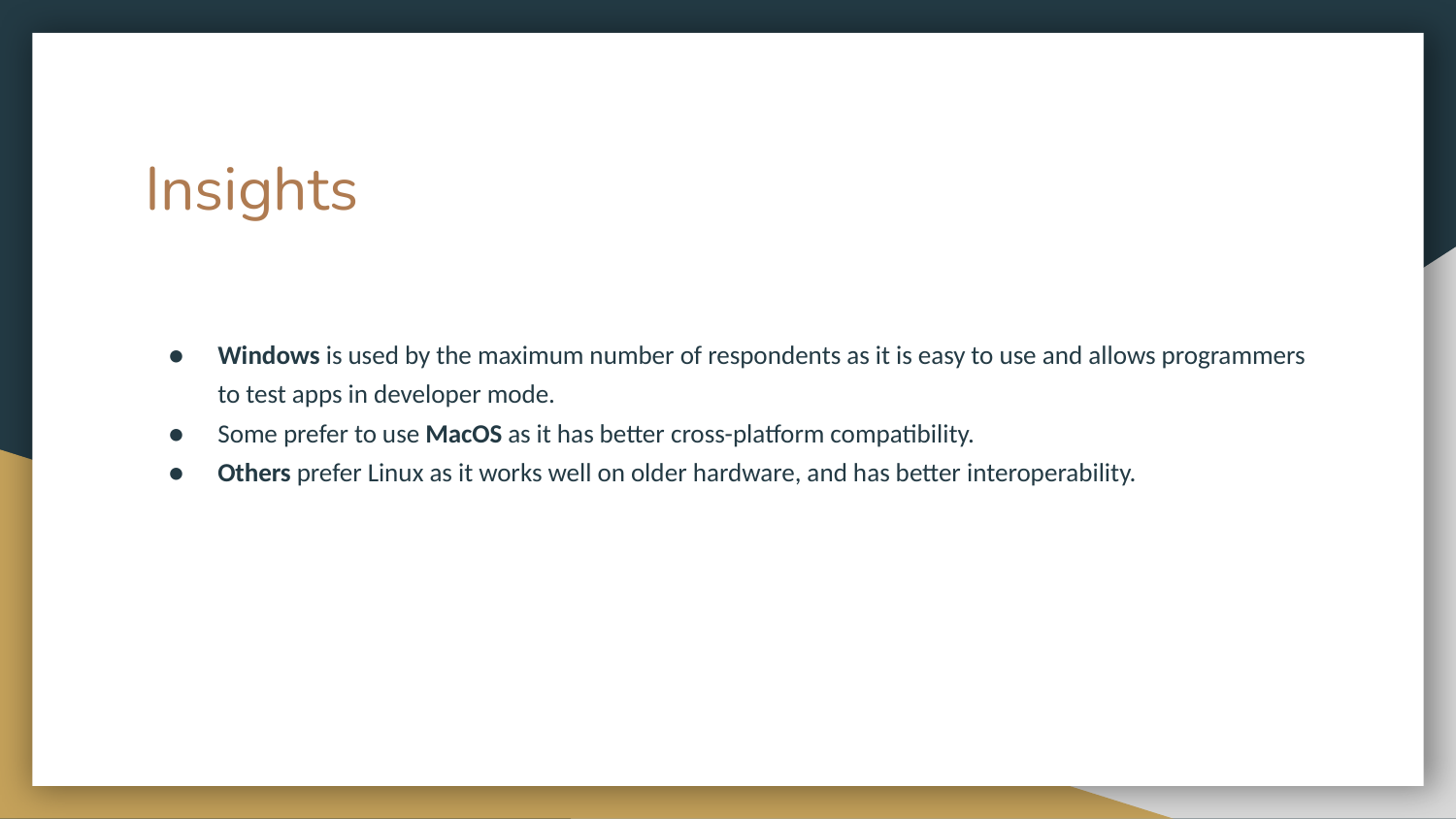

# Insights
Windows is used by the maximum number of respondents as it is easy to use and allows programmers to test apps in developer mode.
Some prefer to use MacOS as it has better cross-platform compatibility.
Others prefer Linux as it works well on older hardware, and has better interoperability.